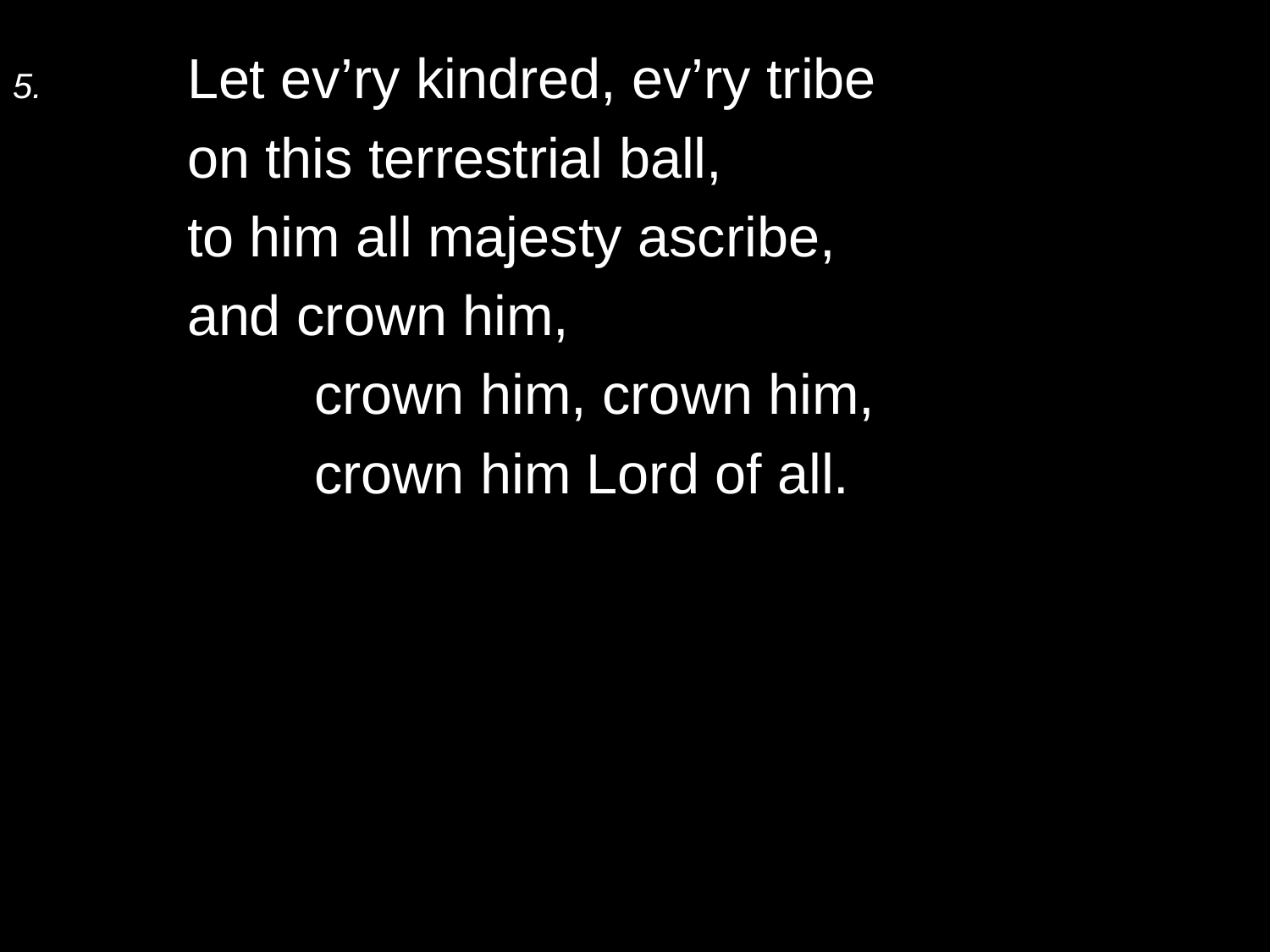

5.	Let ev’ry kindred, ev’ry tribe
	on this terrestrial ball,
	to him all majesty ascribe,
	and crown him,
		crown him, crown him,
		crown him Lord of all.